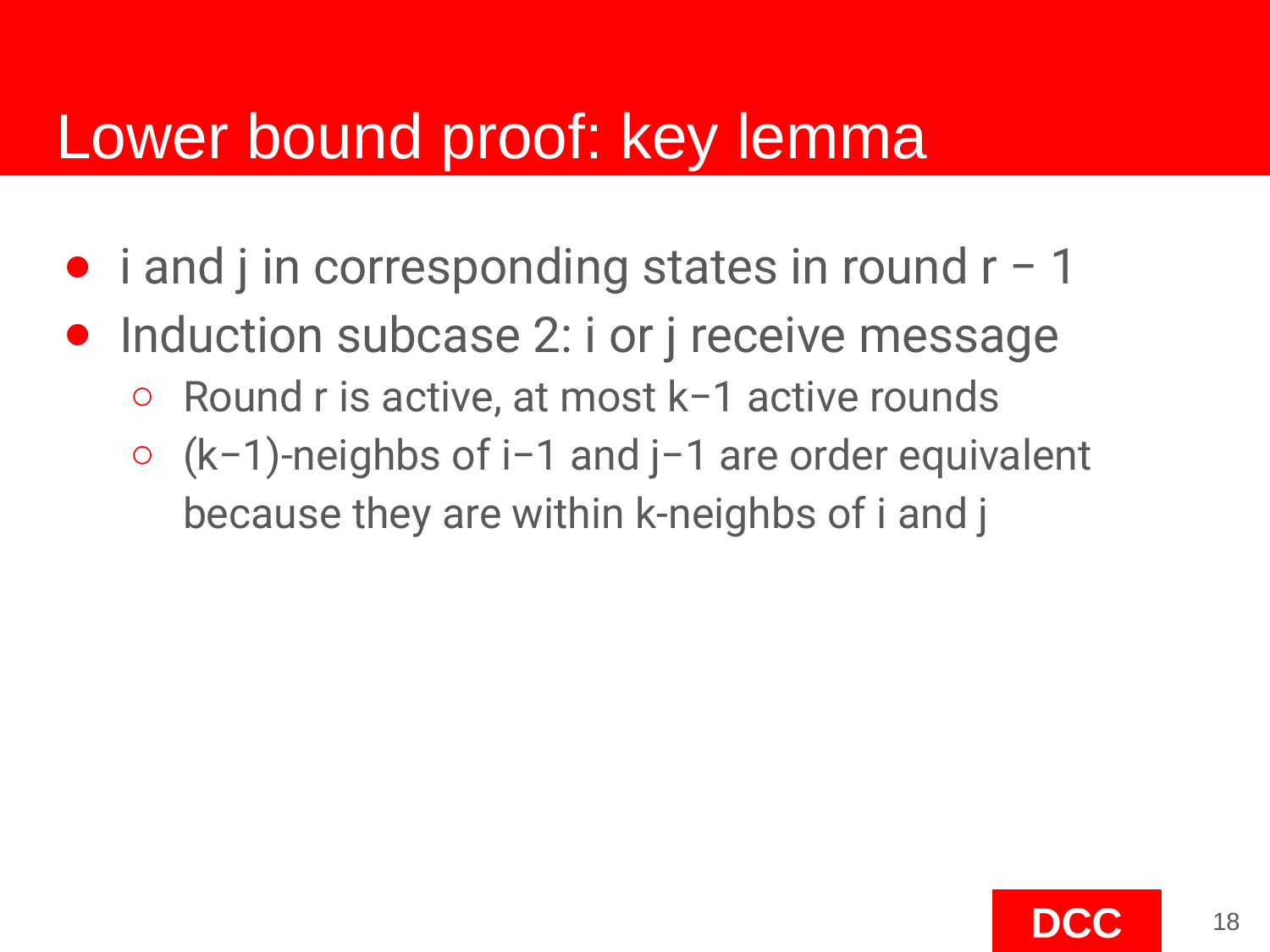

# Lower bound proof: key lemma

i and j in corresponding states in round r − 1
Induction subcase 2: i or j receive message
Round r is active, at most k−1 active rounds
(k−1)-neighbs of i−1 and j−1 are order equivalent
because they are within k-neighbs of i and j

18